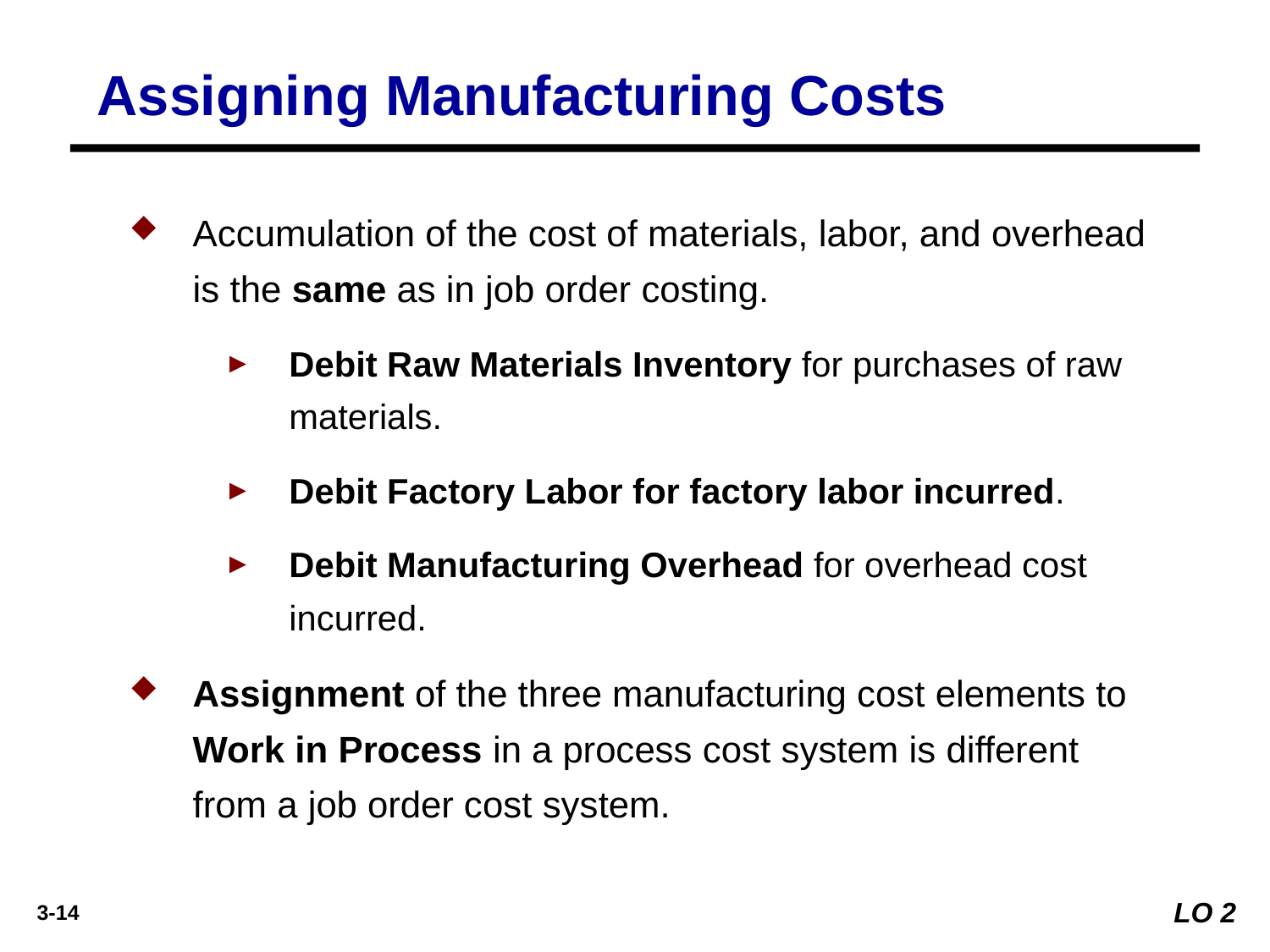

Assigning Manufacturing Costs

Accumulation of the cost of materials, labor, and overhead is the same as in job order costing.
Debit Raw Materials Inventory for purchases of raw materials.
Debit Factory Labor for factory labor incurred.
Debit Manufacturing Overhead for overhead cost incurred.
Assignment of the three manufacturing cost elements to Work in Process in a process cost system is different from a job order cost system.
LO 2